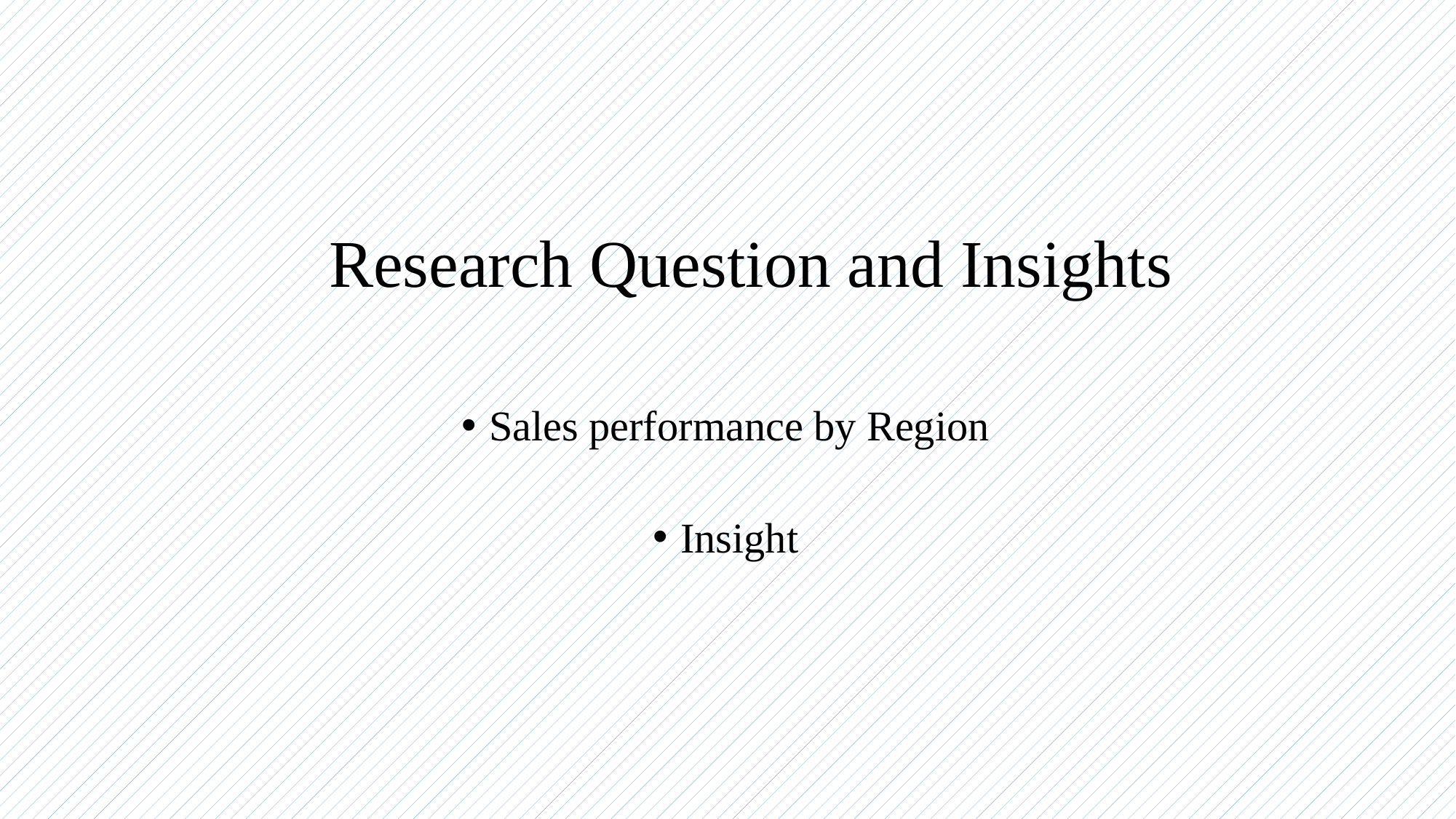

# Research Question and Insights
Sales performance by Region
Insight